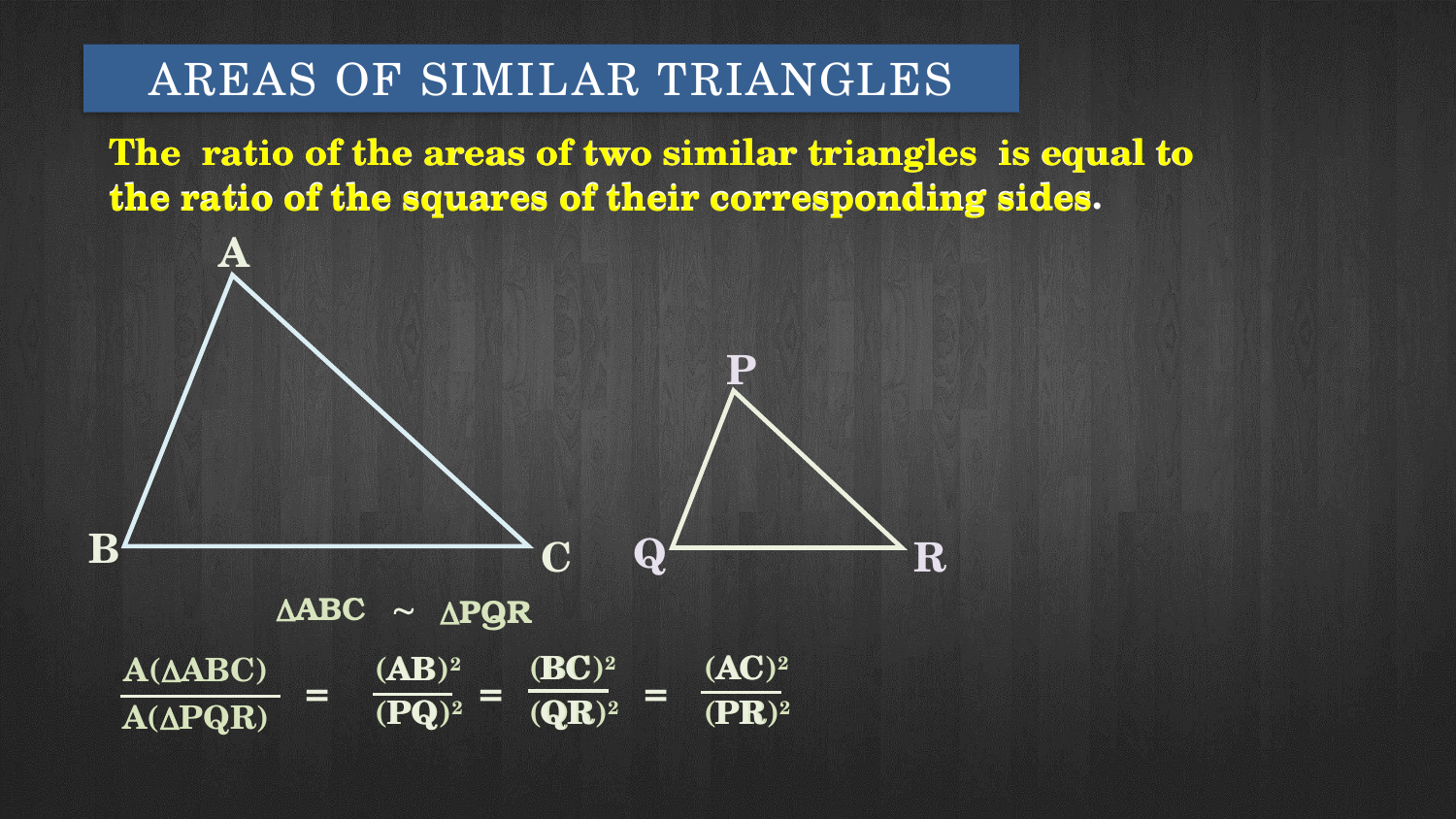

AREAS OF SIMILAR TRIANGLES
is equal to
The  ratio of the areas of two similar triangles
The  ratio of the areas of two similar triangles  is equal to
the ratio of the squares of their corresponding sides.
the ratio of the squares of their corresponding sides
A

B
C
P

Q
R
ΔABC
∼
ΔPQR
BC
AC
(BC)2
(AC)2
AB
(AB)2
A(ΔABC)
=
=
=
QR
PR
(QR)2
(PR)2
PQ
(PQ)2
A(ΔPQR)